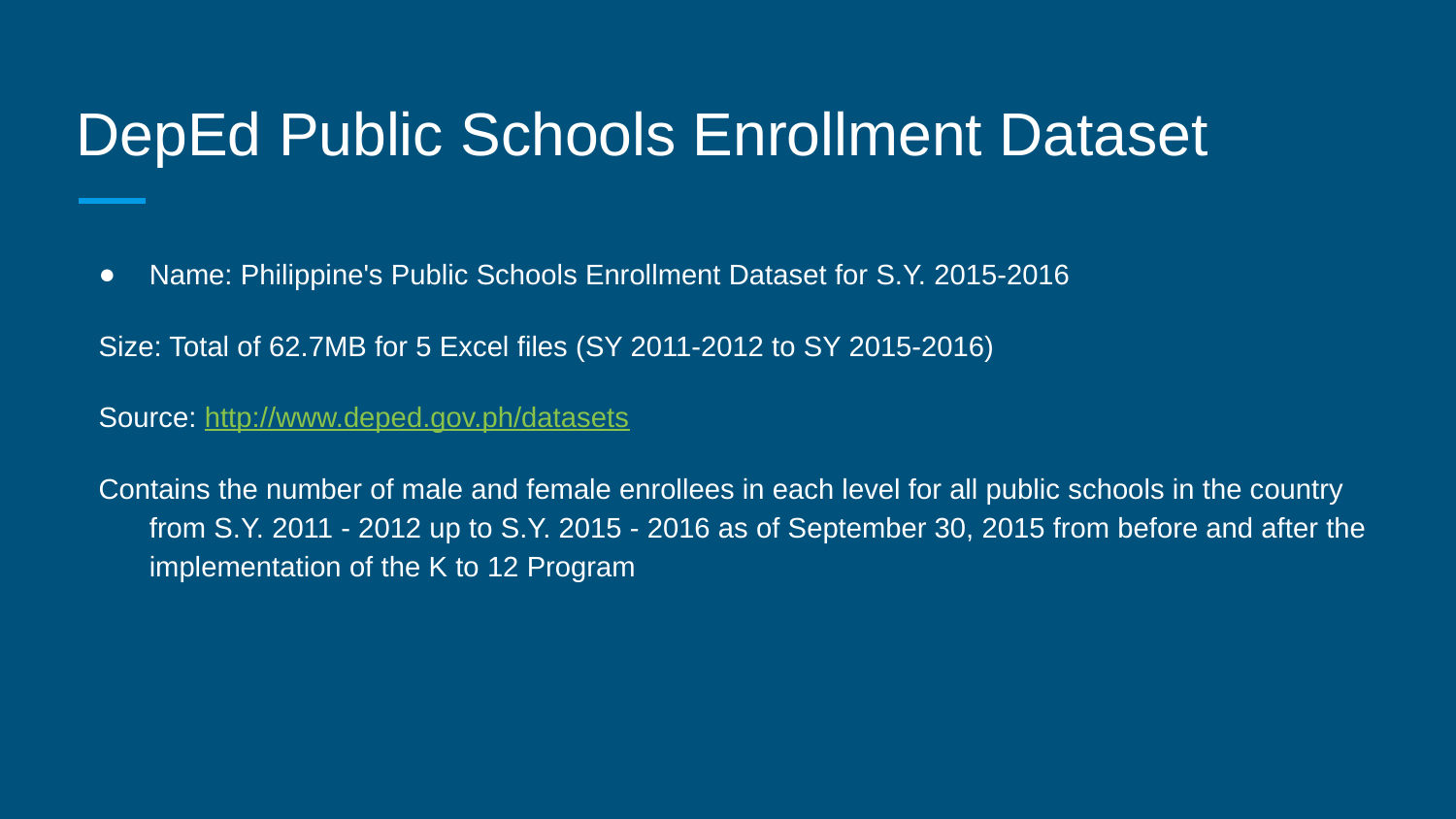

# DepEd Public Schools Enrollment Dataset
Name: Philippine's Public Schools Enrollment Dataset for S.Y. 2015-2016
Size: Total of 62.7MB for 5 Excel files (SY 2011-2012 to SY 2015-2016)
Source: http://www.deped.gov.ph/datasets
Contains the number of male and female enrollees in each level for all public schools in the country from S.Y. 2011 - 2012 up to S.Y. 2015 - 2016 as of September 30, 2015 from before and after the implementation of the K to 12 Program